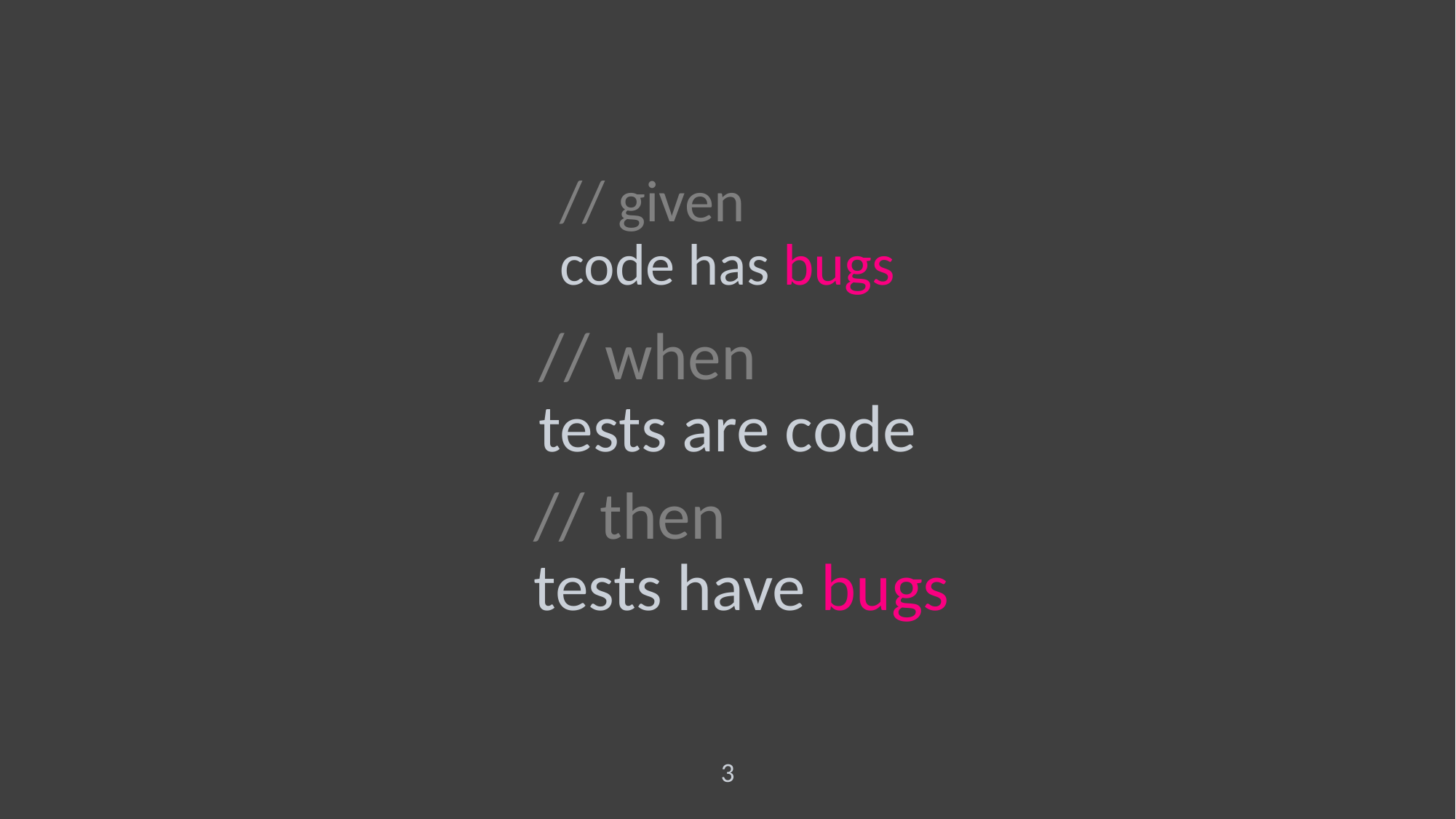

# // given code has bugs
// when
tests are code
// then
tests have bugs
3